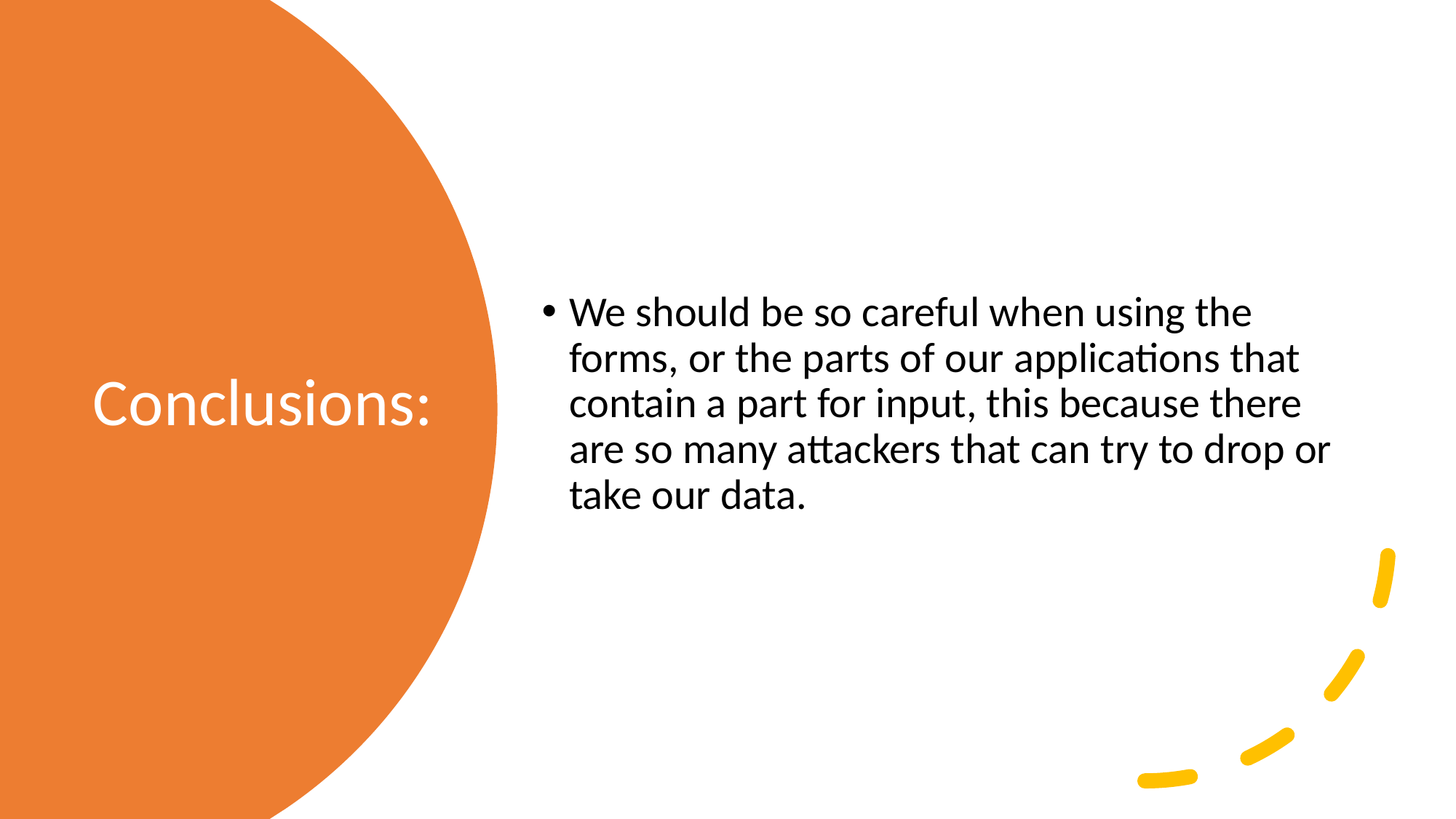

We should be so careful when using the forms, or the parts of our applications that contain a part for input, this because there are so many attackers that can try to drop or take our data.
# Conclusions: